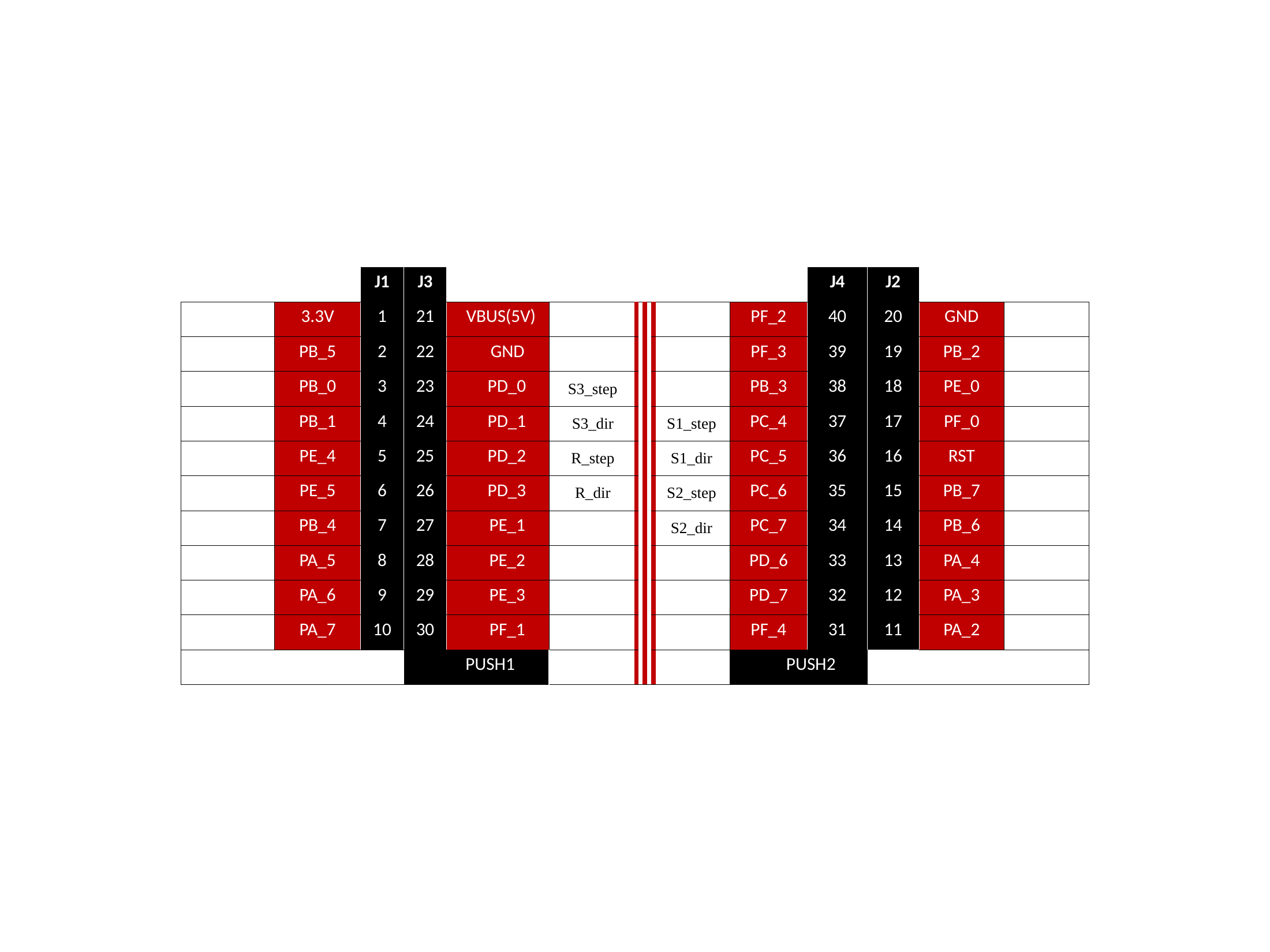

|  |  | J1 | J3 |  |  |  |  |  |  | J4 | J2 |  |  |
| --- | --- | --- | --- | --- | --- | --- | --- | --- | --- | --- | --- | --- | --- |
|  | 3.3V | 1 | 21 | VBUS(5V) |  |  |  |  | PF\_2 | 40 | 20 | GND |  |
|  | PB\_5 | 2 | 22 | GND |  |  |  |  | PF\_3 | 39 | 19 | PB\_2 |  |
|  | PB\_0 | 3 | 23 | PD\_0 | S3\_step |  |  |  | PB\_3 | 38 | 18 | PE\_0 |  |
|  | PB\_1 | 4 | 24 | PD\_1 | S3\_dir |  |  | S1\_step | PC\_4 | 37 | 17 | PF\_0 |  |
|  | PE\_4 | 5 | 25 | PD\_2 | R\_step |  |  | S1\_dir | PC\_5 | 36 | 16 | RST |  |
|  | PE\_5 | 6 | 26 | PD\_3 | R\_dir |  |  | S2\_step | PC\_6 | 35 | 15 | PB\_7 |  |
|  | PB\_4 | 7 | 27 | PE\_1 |  |  |  | S2\_dir | PC\_7 | 34 | 14 | PB\_6 |  |
|  | PA\_5 | 8 | 28 | PE\_2 |  |  |  |  | PD\_6 | 33 | 13 | PA\_4 |  |
|  | PA\_6 | 9 | 29 | PE\_3 |  |  |  |  | PD\_7 | 32 | 12 | PA\_3 |  |
|  | PA\_7 | 10 | 30 | PF\_1 |  |  |  |  | PF\_4 | 31 | 11 | PA\_2 |  |
|  |  |  | PUSH1 |  |  |  |  |  | PUSH2 |  |  |  |  |